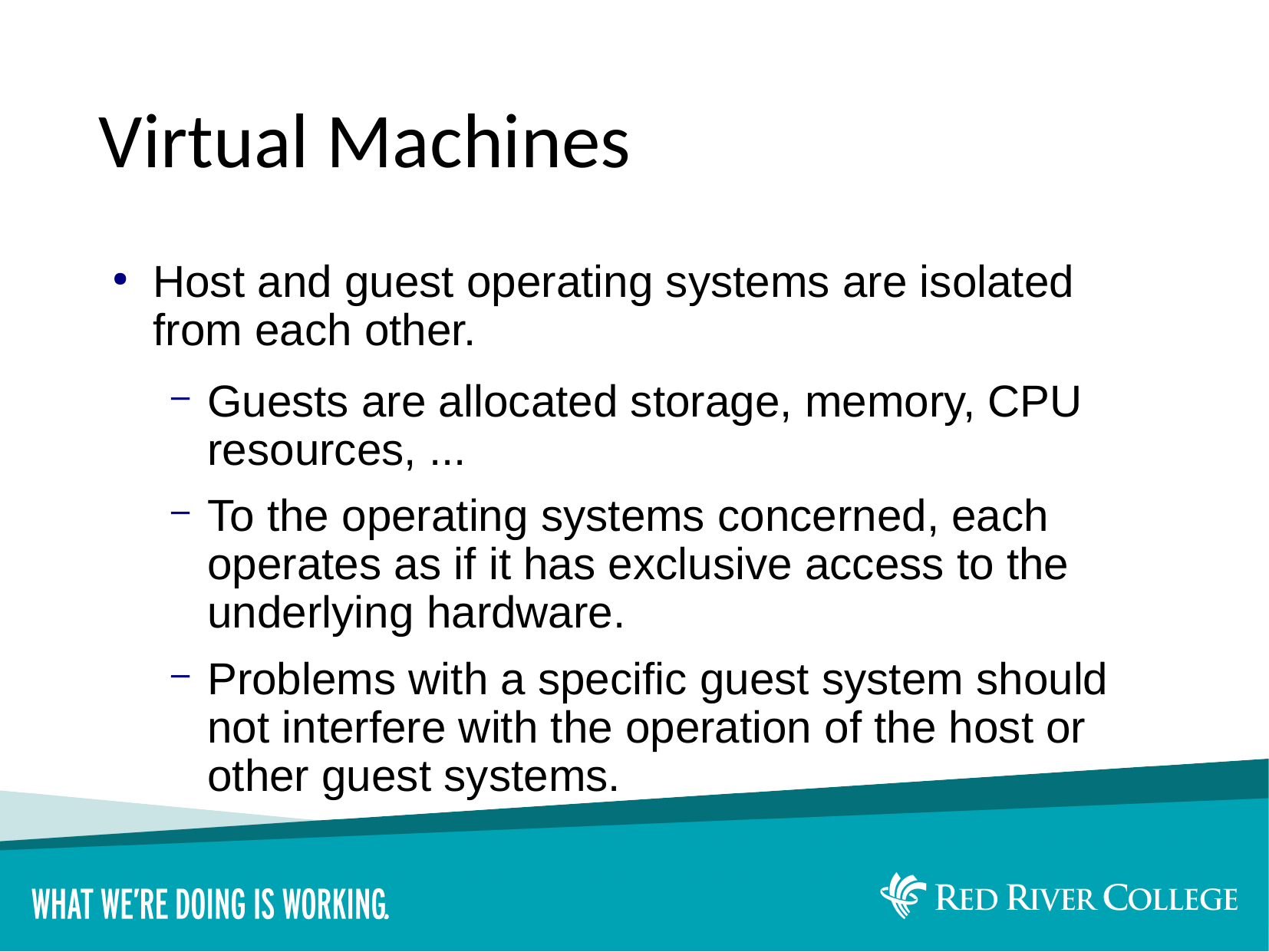

# Virtual Machines
Host and guest operating systems are isolated from each other.
Guests are allocated storage, memory, CPU resources, ...
To the operating systems concerned, each operates as if it has exclusive access to the underlying hardware.
Problems with a specific guest system should not interfere with the operation of the host or other guest systems.